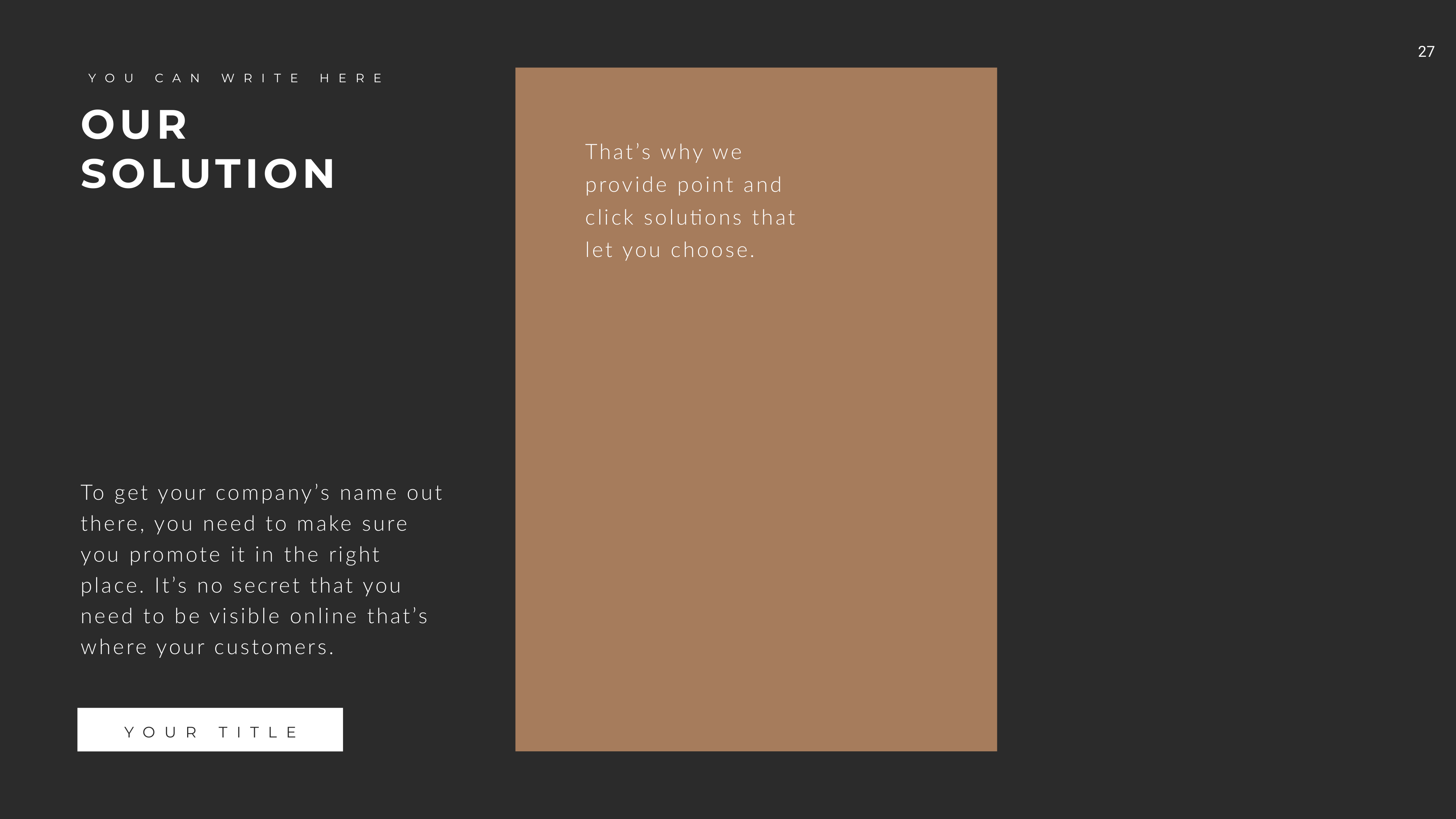

YOU CAN WRITE HERE
OUR SOLUTION
To get your company’s name out there, you need to make sure you promote it in the right place. It’s no secret that you need to be visible online that’s where your customers.

YOUR TITLE

That’s why we provide point and click solutions that let you choose.